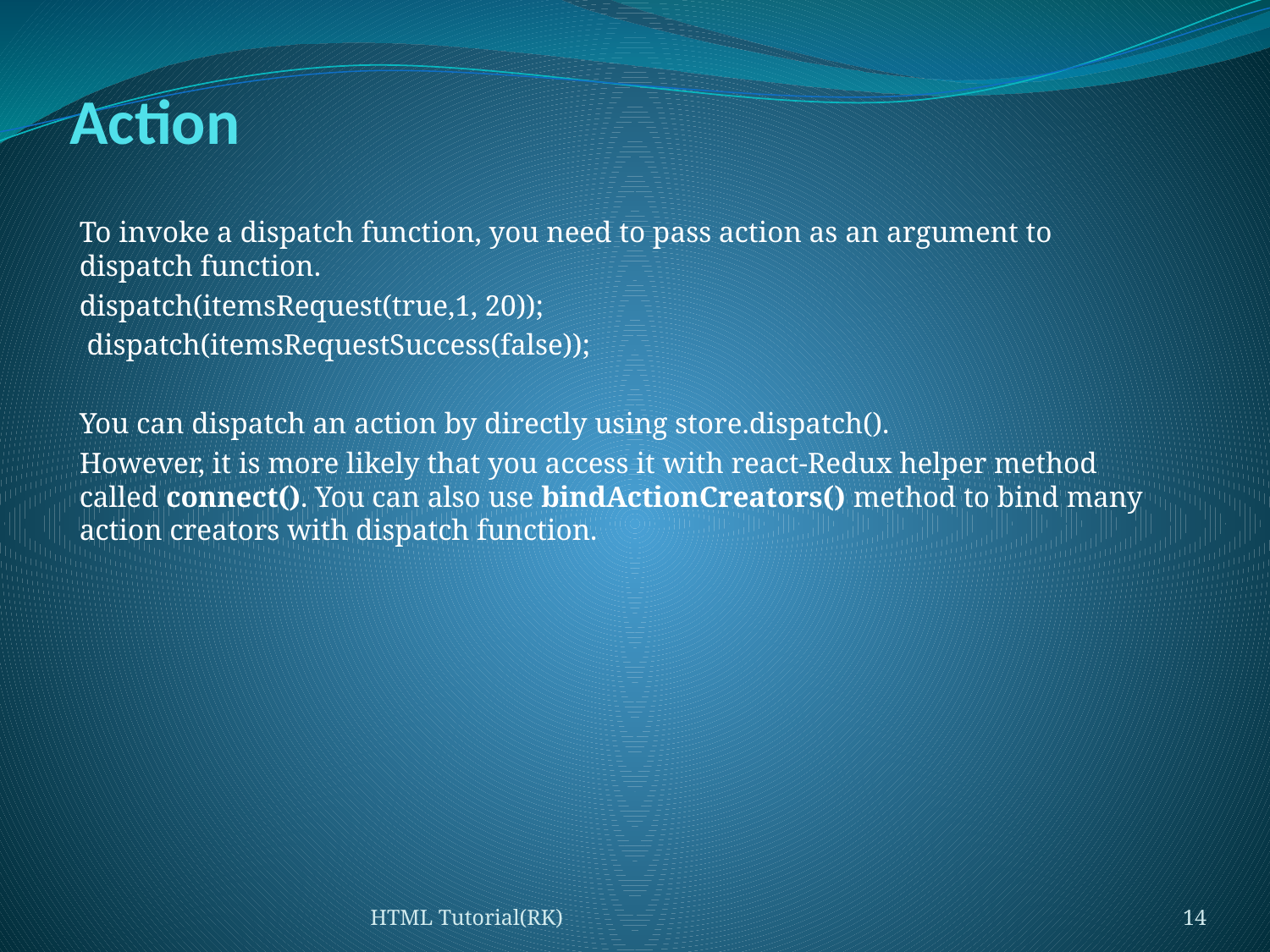

# Action
To invoke a dispatch function, you need to pass action as an argument to dispatch function.
dispatch(itemsRequest(true,1, 20));
 dispatch(itemsRequestSuccess(false));

You can dispatch an action by directly using store.dispatch().
However, it is more likely that you access it with react-Redux helper method called connect(). You can also use bindActionCreators() method to bind many action creators with dispatch function.

HTML Tutorial(RK)
14